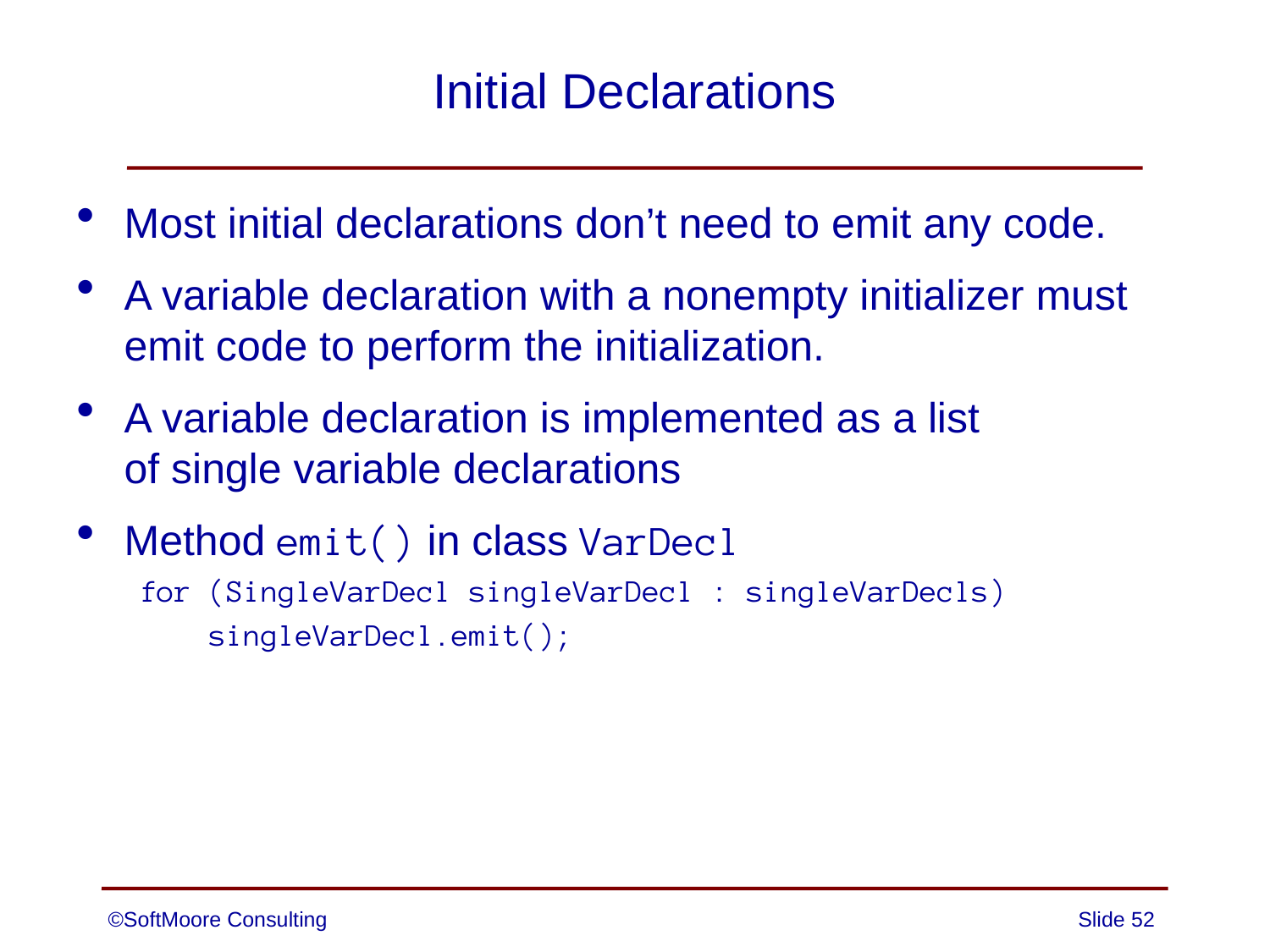

# Initial Declarations
Most initial declarations don’t need to emit any code.
A variable declaration with a nonempty initializer must emit code to perform the initialization.
A variable declaration is implemented as a list
of single variable declarations
Method emit() in class VarDecl
for (SingleVarDecl singleVarDecl : singleVarDecls)
    singleVarDecl.emit();

©SoftMoore Consulting
Slide 52